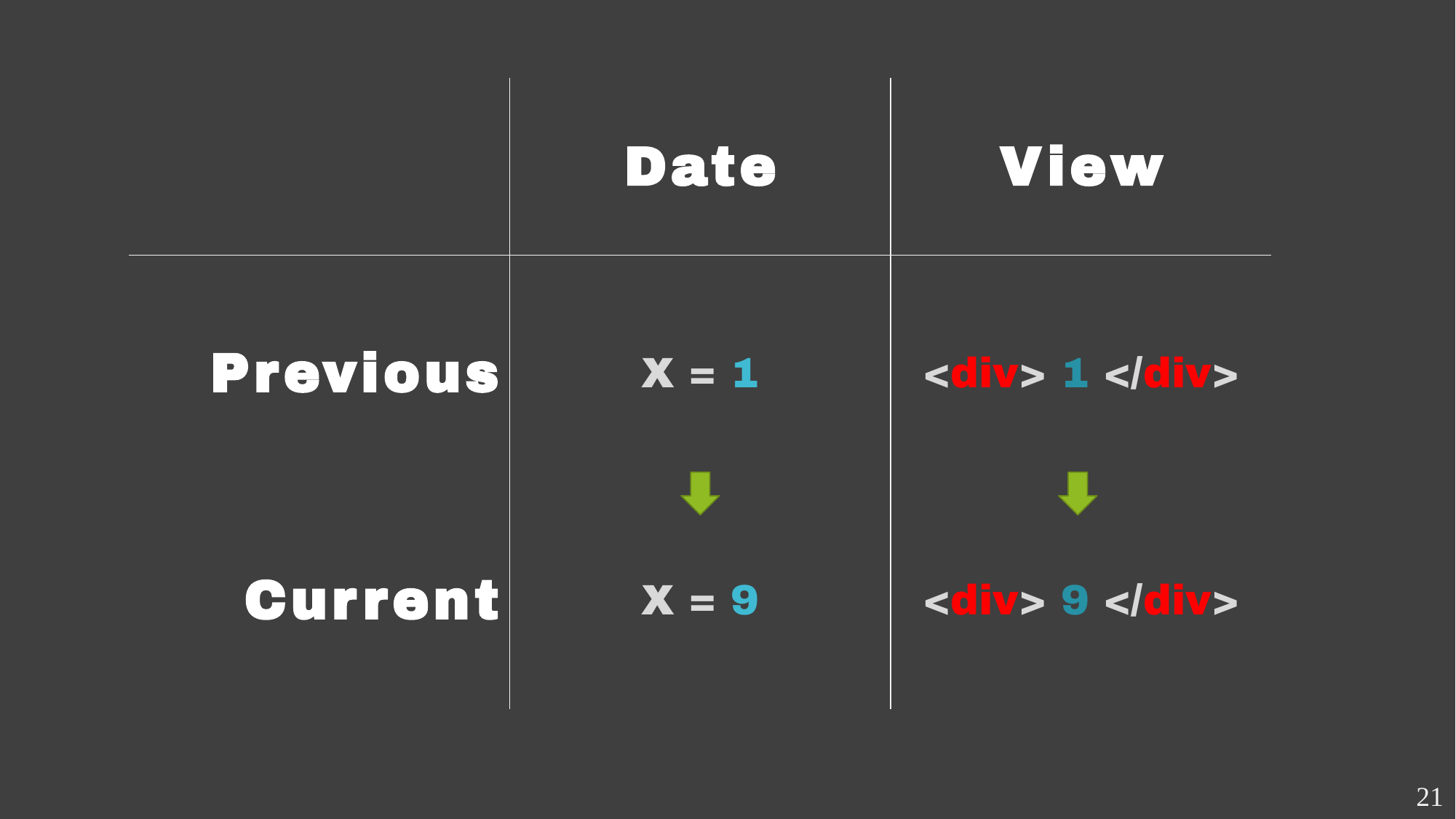

|  | Date | View |
| --- | --- | --- |
| Previous | X = 1 | <div> 1 </div> |
| Current | X = 9 | <div> 9 </div> |

21